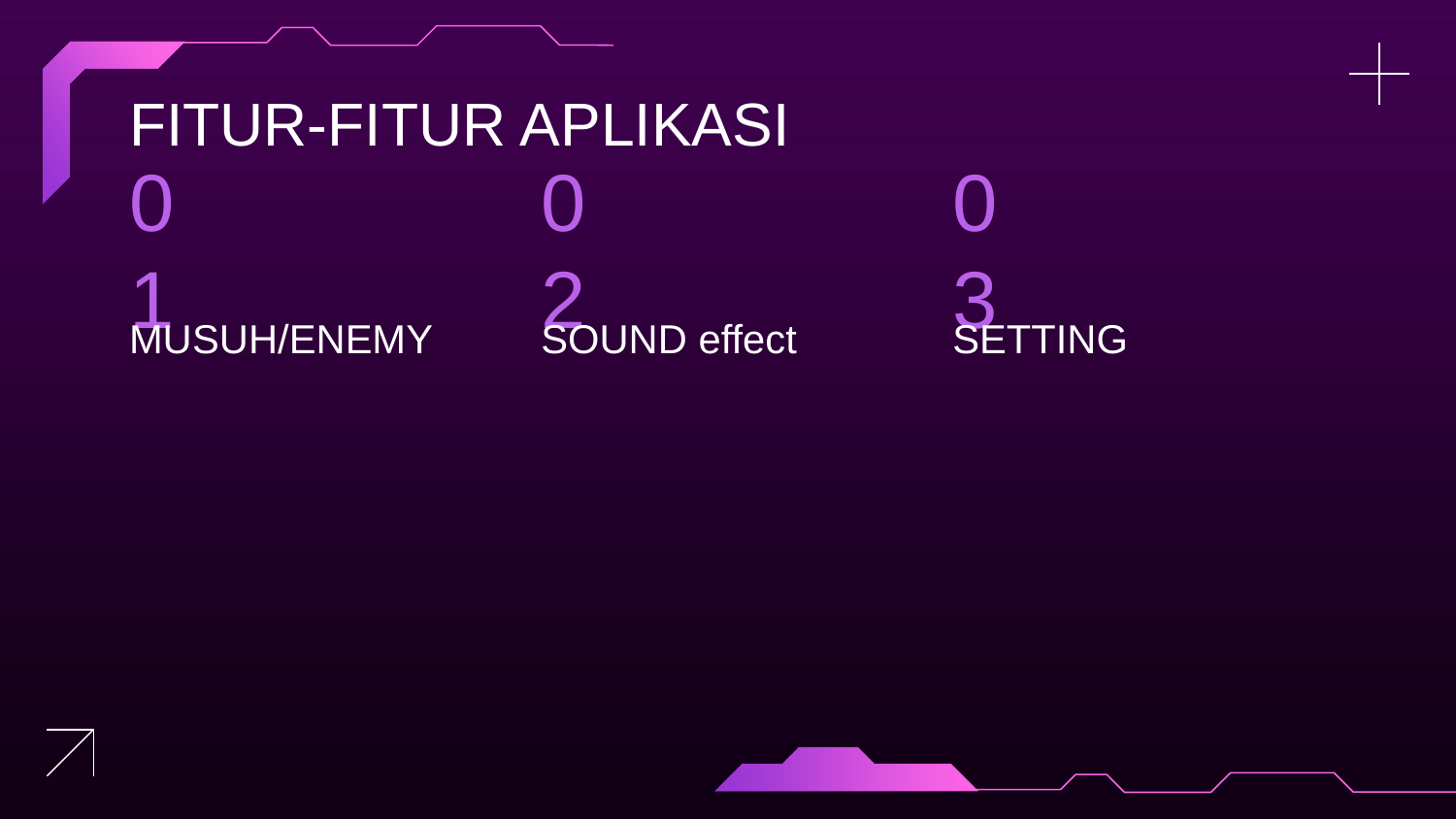

# FITUR-FITUR APLIKASI
01
02
03
MUSUH/ENEMY
SOUND effect
SETTING